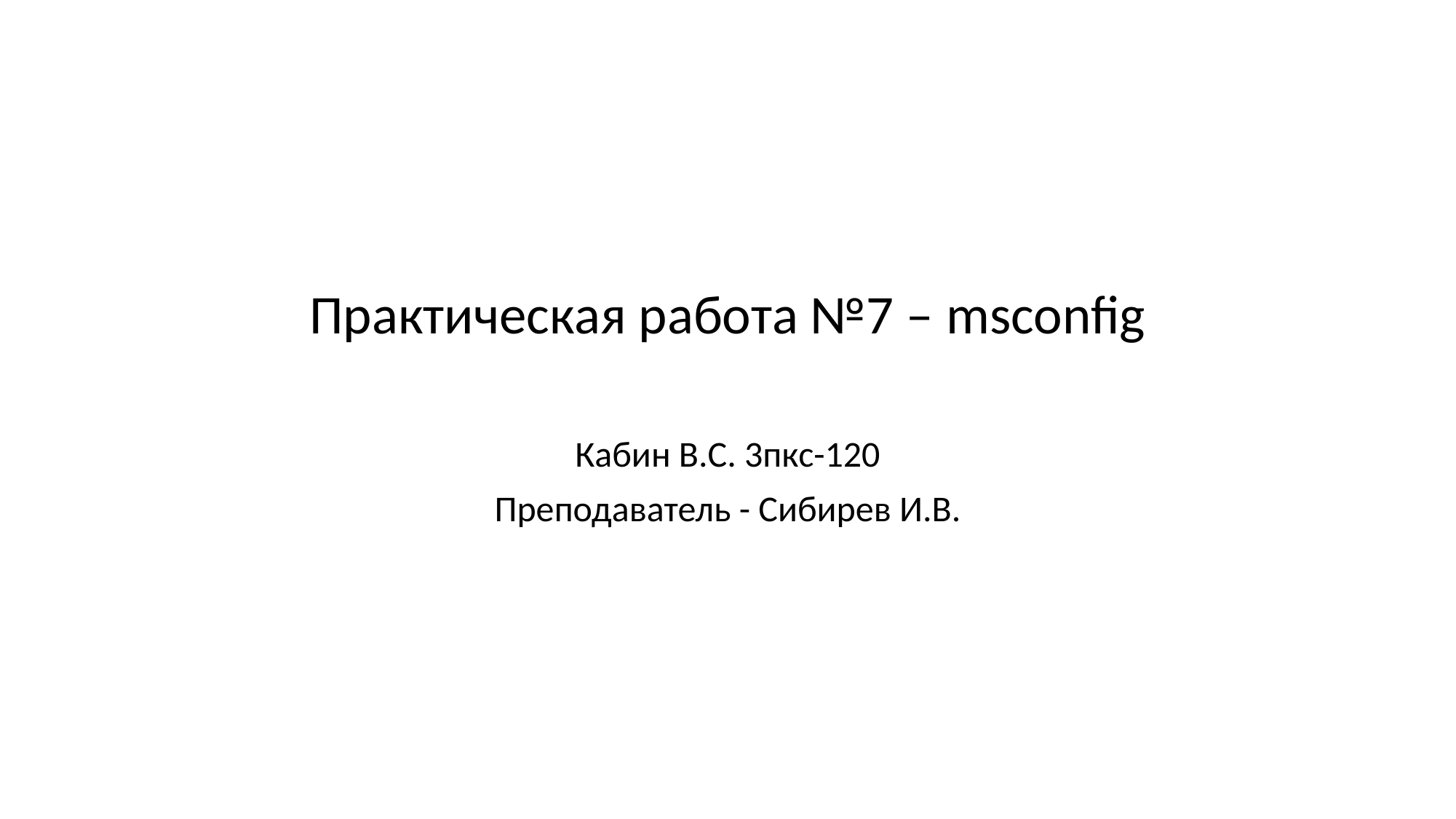

# Практическая работа №7 – msconfig
Кабин В.С. 3пкс-120
Преподаватель - Сибирев И.В.